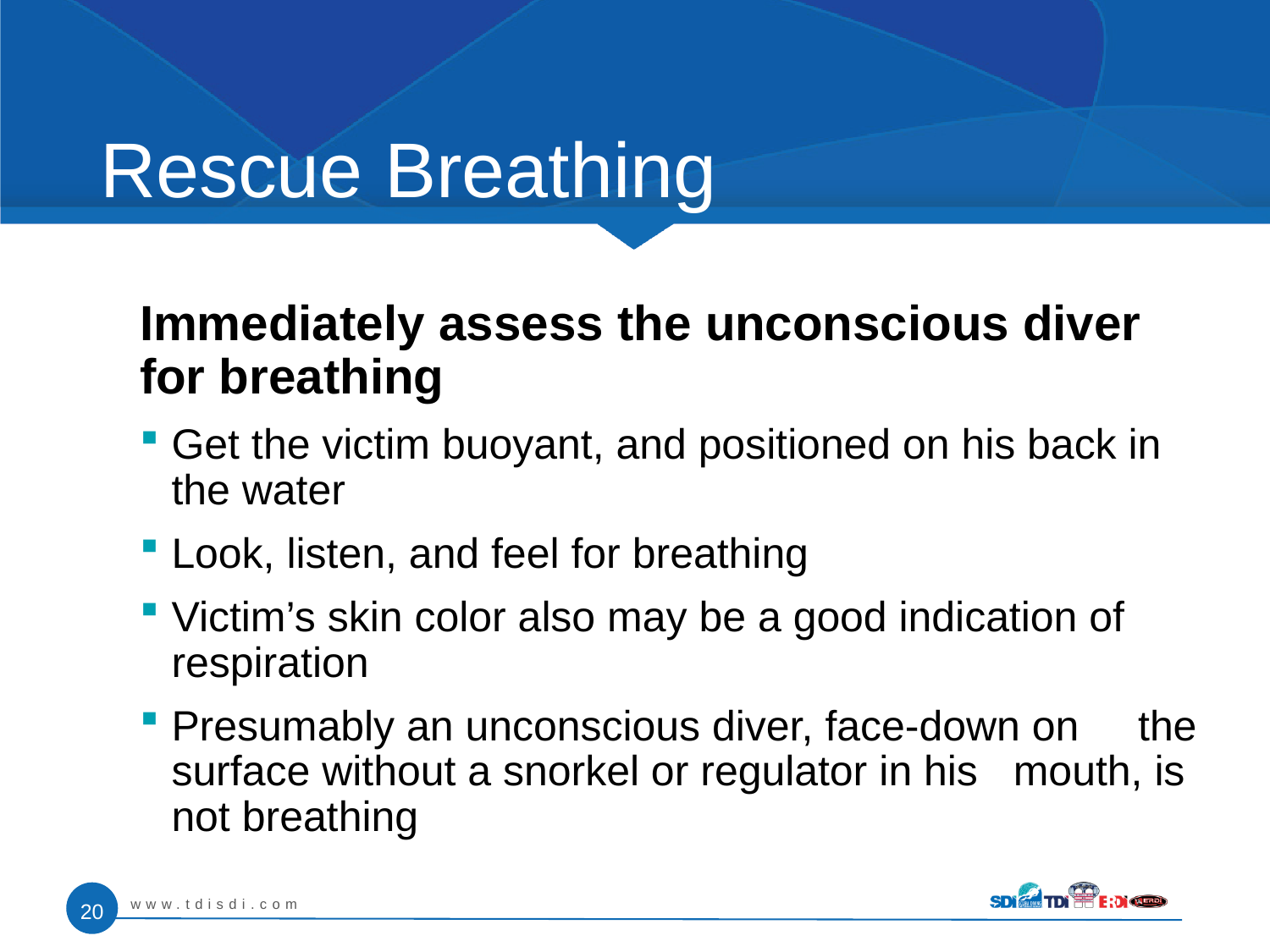

# Rescue Breathing
Immediately assess the unconscious diver
for breathing
Get the victim buoyant, and positioned on his back in the water
Look, listen, and feel for breathing
Victim’s skin color also may be a good indication of respiration
Presumably an unconscious diver, face-down on     the surface without a snorkel or regulator in his   mouth, is not breathing
www.tdisdi.com
20